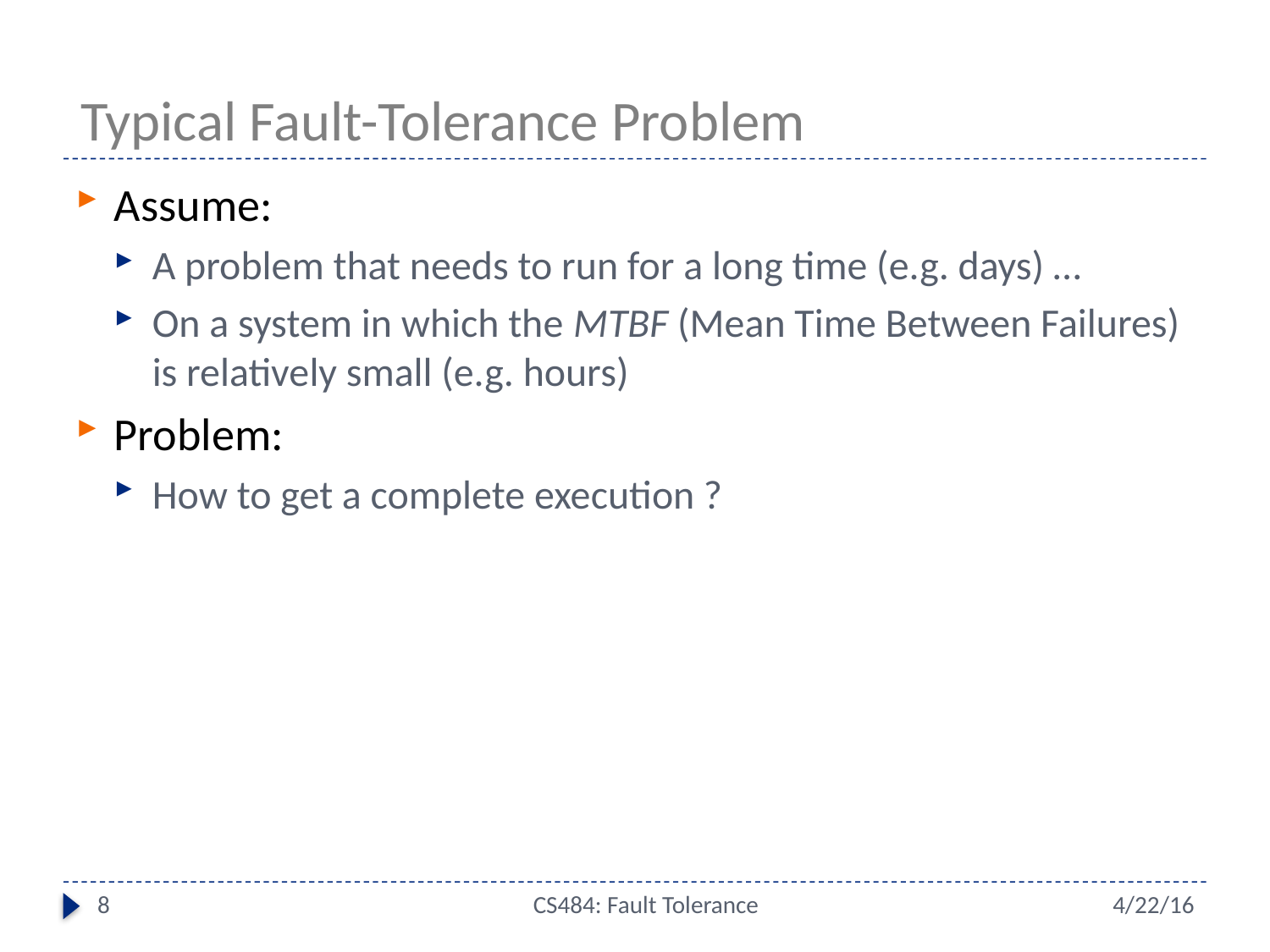

# Typical Fault-Tolerance Problem
Assume:
A problem that needs to run for a long time (e.g. days) …
On a system in which the MTBF (Mean Time Between Failures) is relatively small (e.g. hours)
Problem:
How to get a complete execution ?
8
CS484: Fault Tolerance
4/22/16